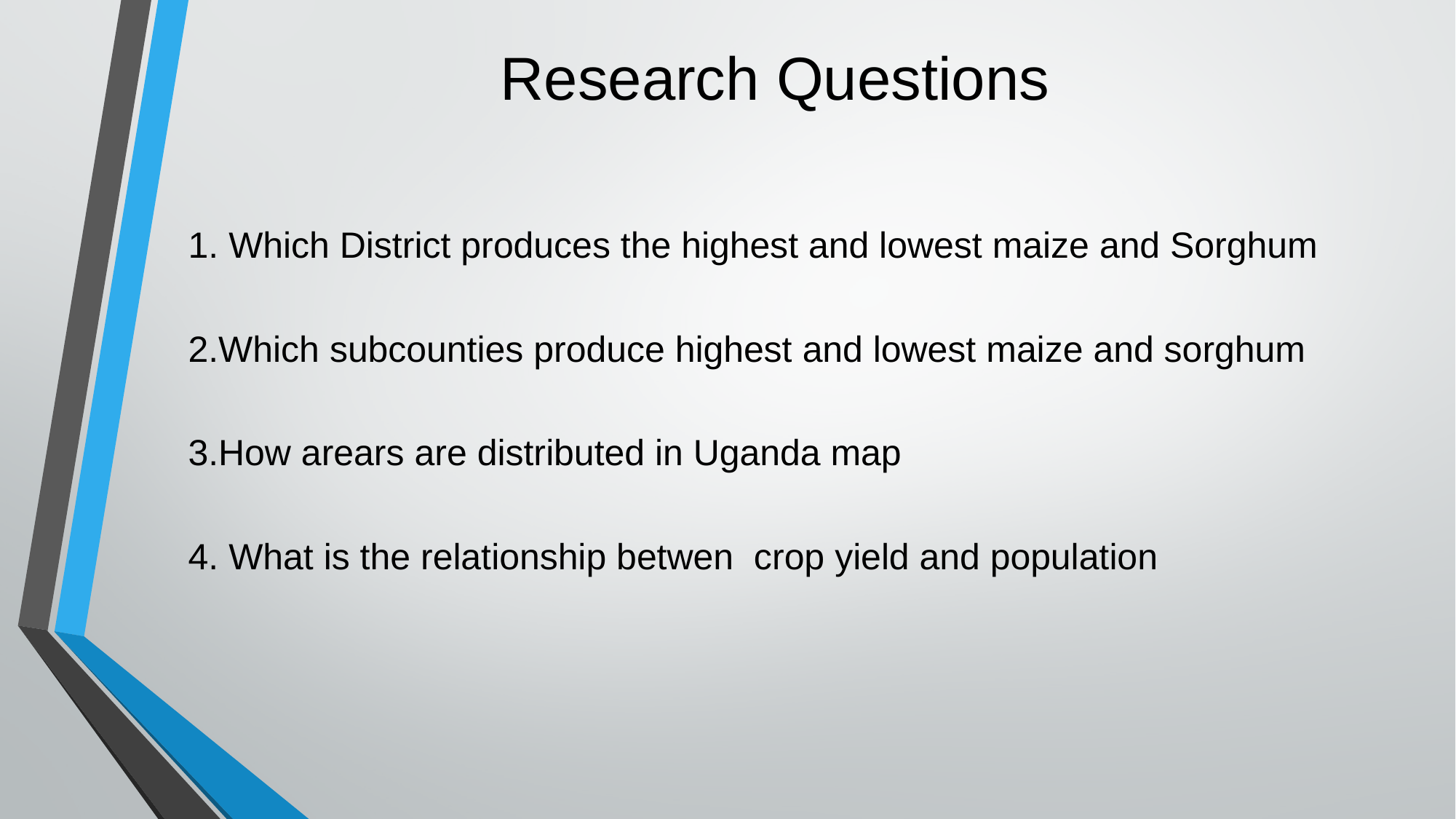

# Research Questions
1. Which District produces the highest and lowest maize and Sorghum
2.Which subcounties produce highest and lowest maize and sorghum
3.How arears are distributed in Uganda map
4. What is the relationship betwen  crop yield and population